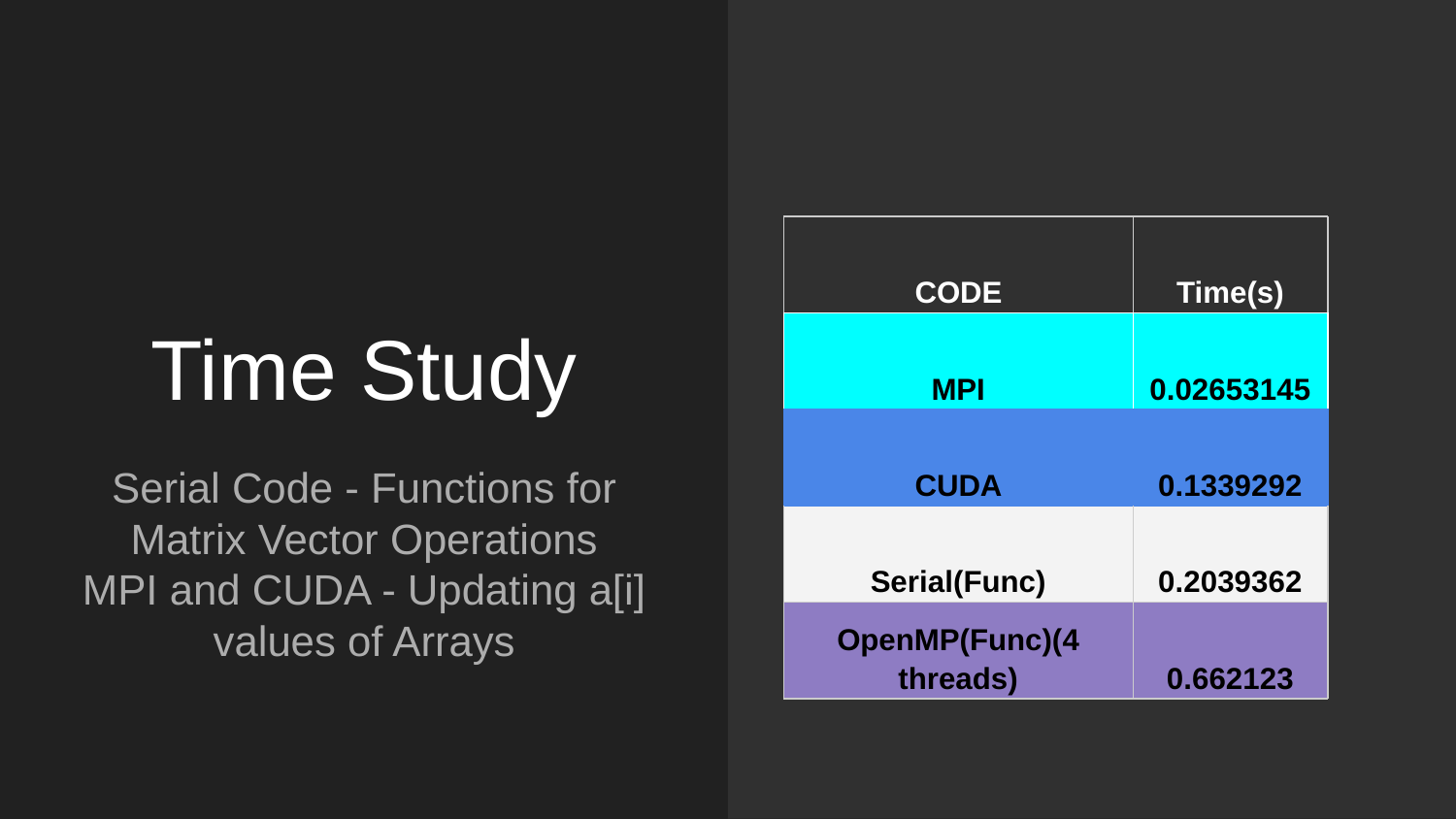

# Time Study
| CODE | Time(s) |
| --- | --- |
| MPI | 0.02653145 |
| CUDA | 0.1339292 |
| Serial(Func) | 0.2039362 |
| OpenMP(Func)(4 threads) | 0.662123 |
Serial Code - Functions for Matrix Vector Operations
MPI and CUDA - Updating a[i] values of Arrays